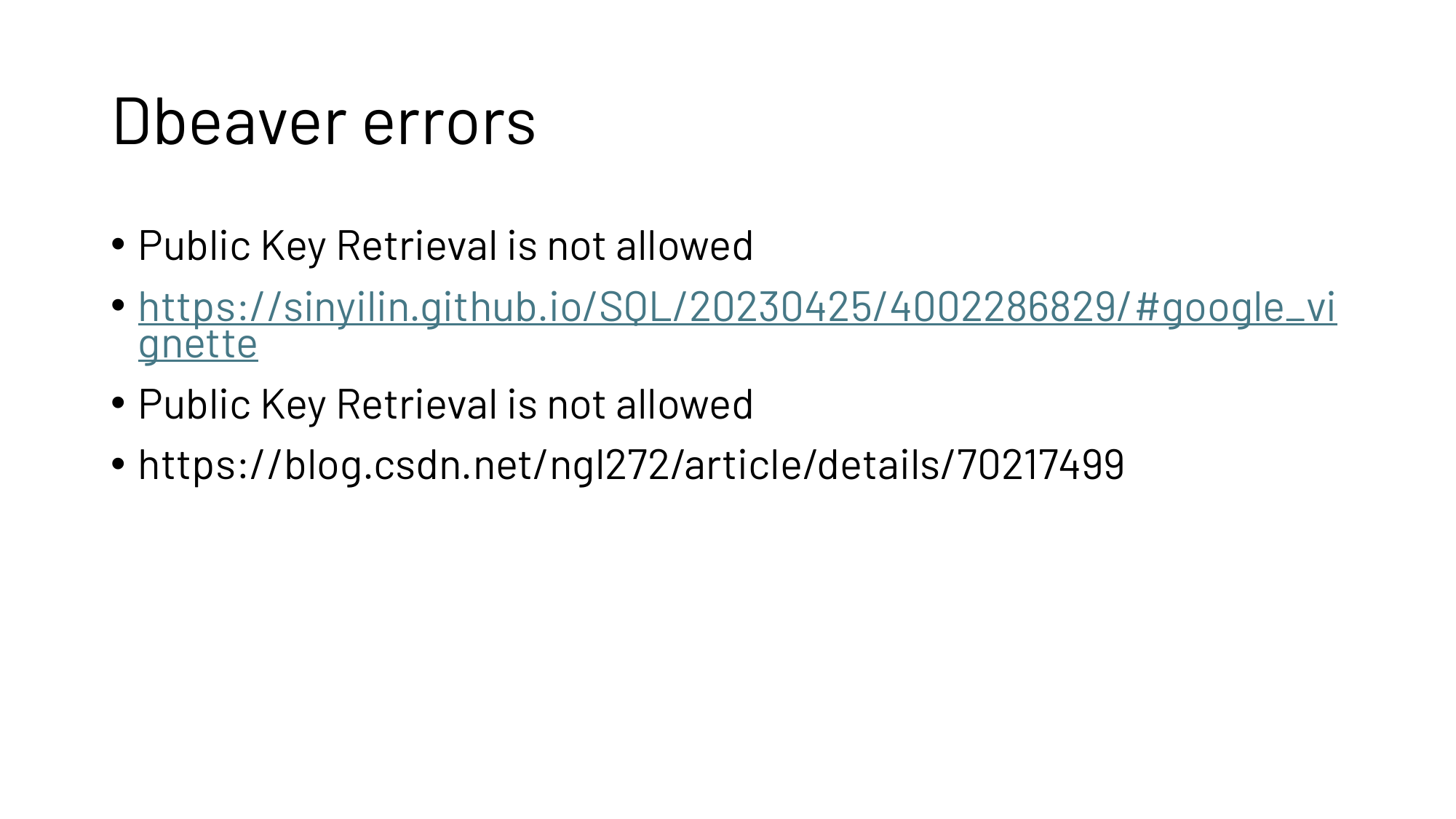

# Dbeaver errors
Public Key Retrieval is not allowed
https://sinyilin.github.io/SQL/20230425/4002286829/#google_vignette
Public Key Retrieval is not allowed
https://blog.csdn.net/ngl272/article/details/70217499